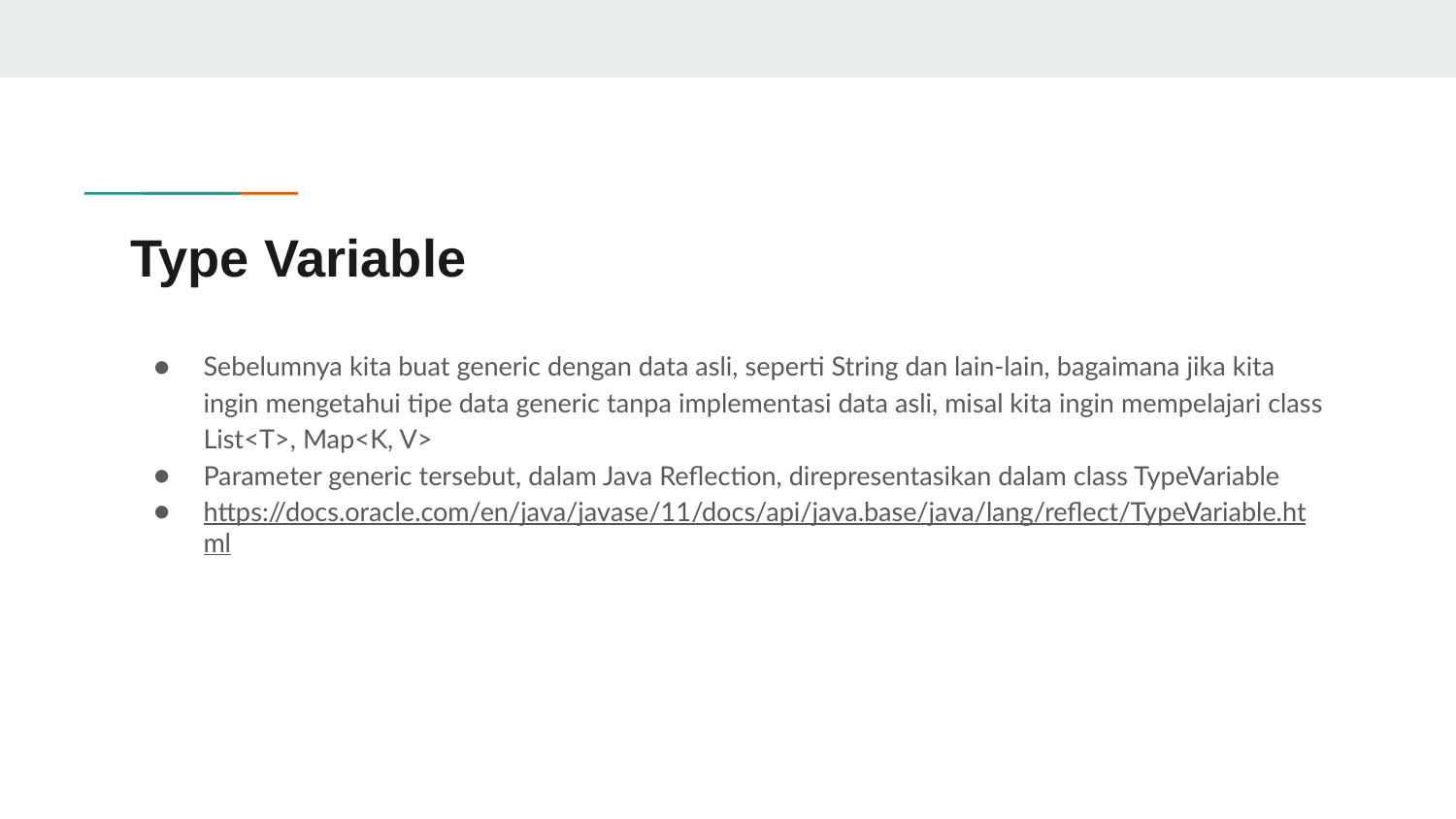

# Type Variable
Sebelumnya kita buat generic dengan data asli, seperti String dan lain-lain, bagaimana jika kita ingin mengetahui tipe data generic tanpa implementasi data asli, misal kita ingin mempelajari class List<T>, Map<K, V>
Parameter generic tersebut, dalam Java Reflection, direpresentasikan dalam class TypeVariable
https://docs.oracle.com/en/java/javase/11/docs/api/java.base/java/lang/reflect/TypeVariable.html